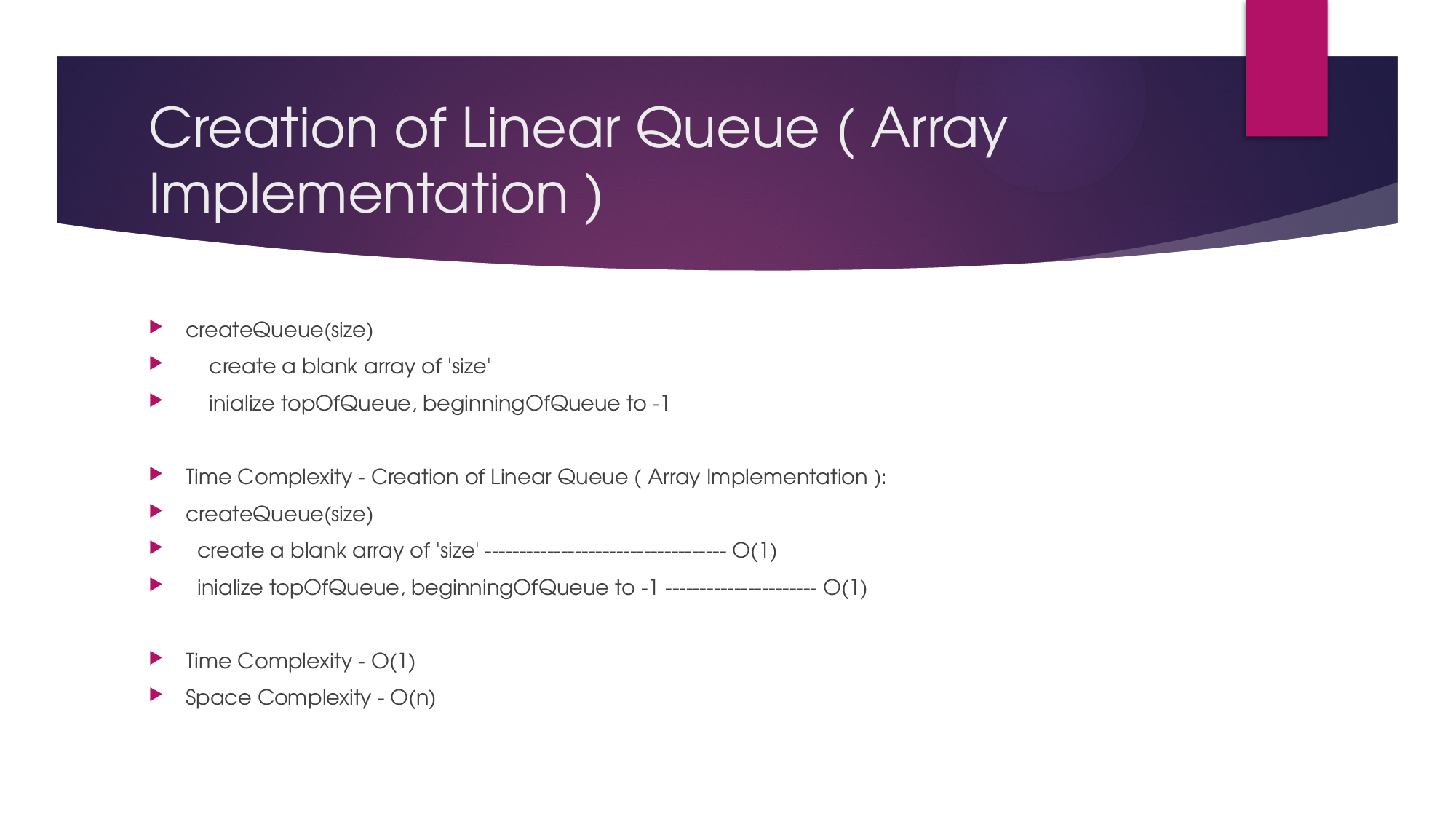

# Creation of Linear Queue ( Array Implementation )
createQueue(size)
    create a blank array of 'size'
    inialize topOfQueue, beginningOfQueue to -1

Time Complexity - Creation of Linear Queue ( Array Implementation ):
createQueue(size)
  create a blank array of 'size' ----------------------------------- O(1)
  inialize topOfQueue, beginningOfQueue to -1 ---------------------- O(1)

Time Complexity - O(1)
Space Complexity - O(n)